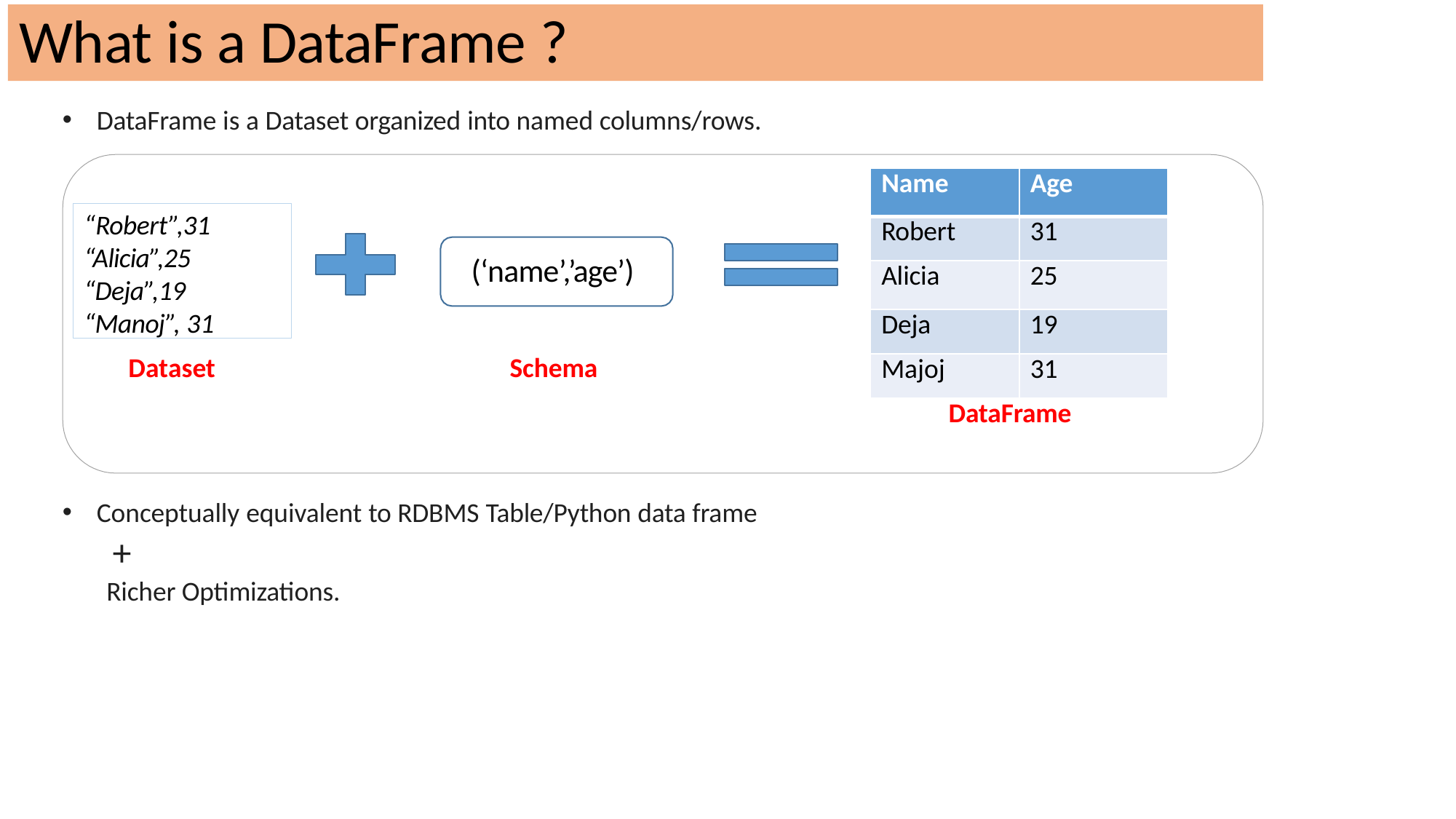

# What is a DataFrame ?

DataFrame is a Dataset organized into named columns/rows.

| Name | Age |
| --- | --- |
| Robert | 31 |
| Alicia | 25 |
| Deja | 19 |
| Majoj | 31 |
“Robert”,31  “Alicia”,25  “Deja”,19  “Manoj”, 31

(‘name’,’age’)
Dataset
Schema
DataFrame
Conceptually equivalent to RDBMS Table/Python data frame
+
Richer Optimizations.